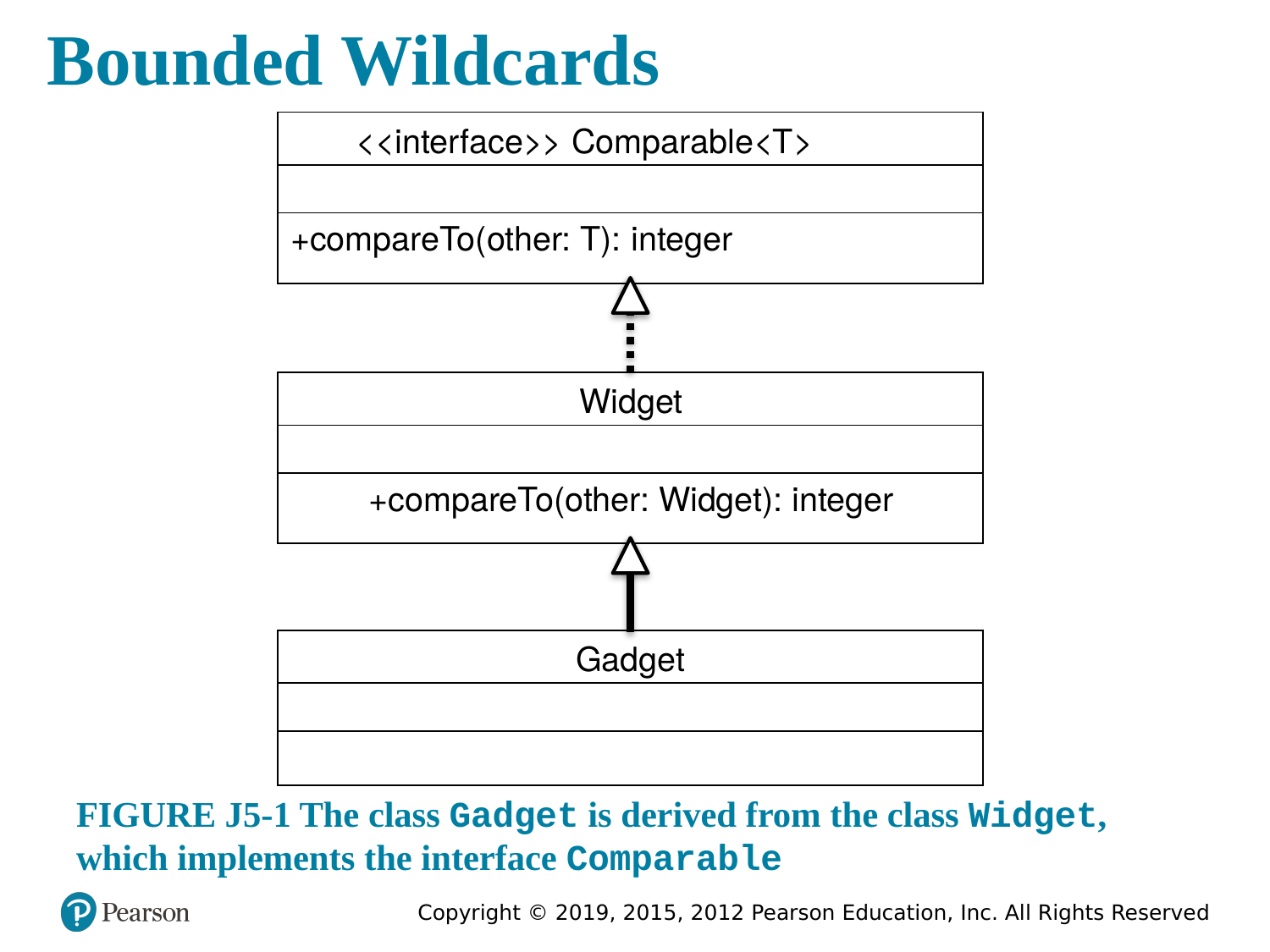

# Bounded Wildcards
| <<interface>> Comparable<T> |
| --- |
|  |
| +compareTo(other: T): integer |

| Widget |
| --- |
|  |
| +compareTo(other: Widget): integer |

| Gadget |
| --- |
|  |
|  |
FIGURE J5-1 The class Gadget is derived from the class Widget, which implements the interface Comparable